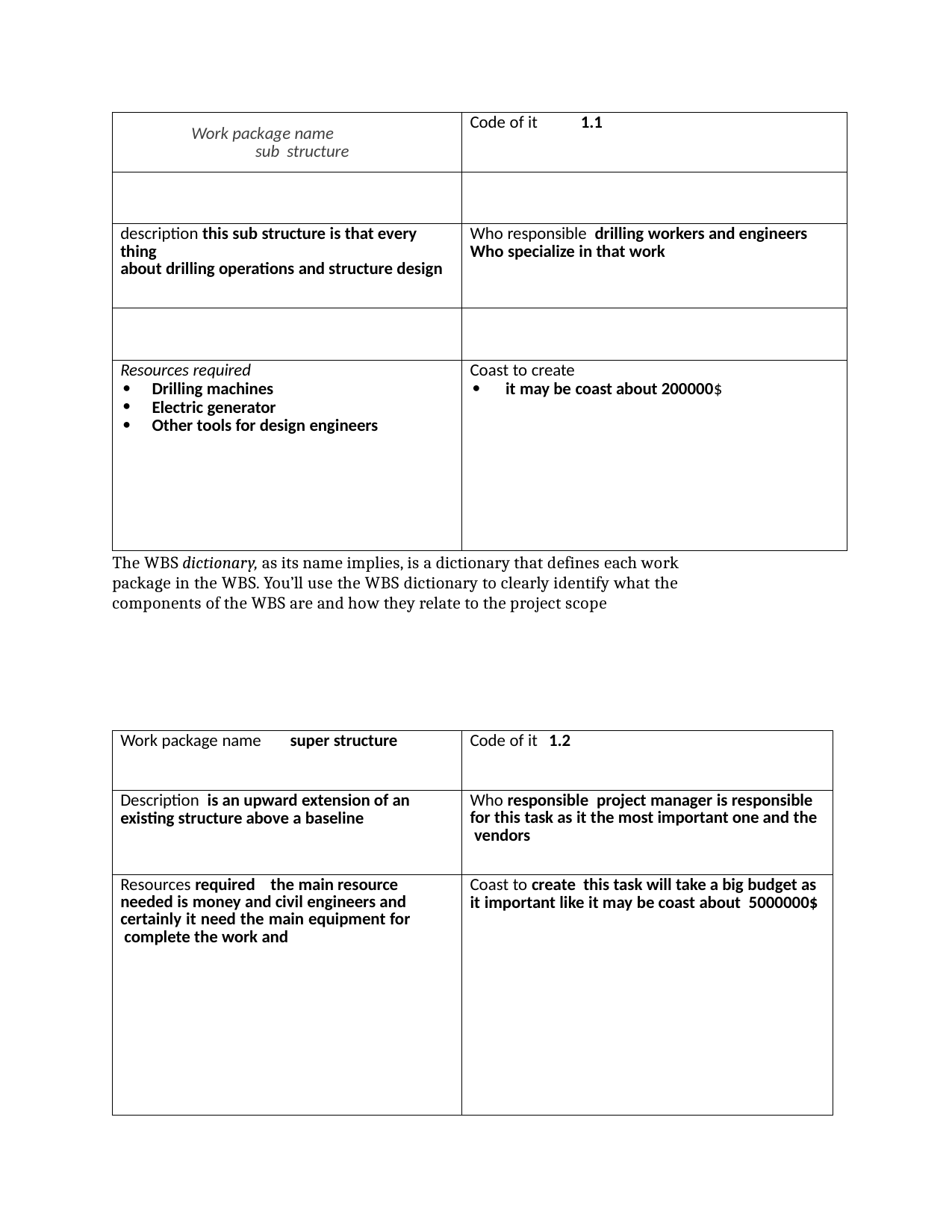

| Work package name sub structure | Code of it 1.1 |
| --- | --- |
|  |  |
| description this sub structure is that every thing about drilling operations and structure design | Who responsible drilling workers and engineers Who specialize in that work |
|  |  |
| Resources required Drilling machines Electric generator Other tools for design engineers | Coast to create it may be coast about 200000$ |
The WBS dictionary, as its name implies, is a dictionary that defines each work  package in the WBS. You’ll use the WBS dictionary to clearly identify what the  components of the WBS are and how they relate to the project scope
| Work package name super structure | Code of it 1.2 |
| --- | --- |
| Description is an upward extension of an existing structure above a baseline | Who responsible project manager is responsible for this task as it the most important one and the vendors |
| Resources required the main resource needed is money and civil engineers and certainly it need the main equipment for complete the work and | Coast to create this task will take a big budget as it important like it may be coast about 5000000$ |